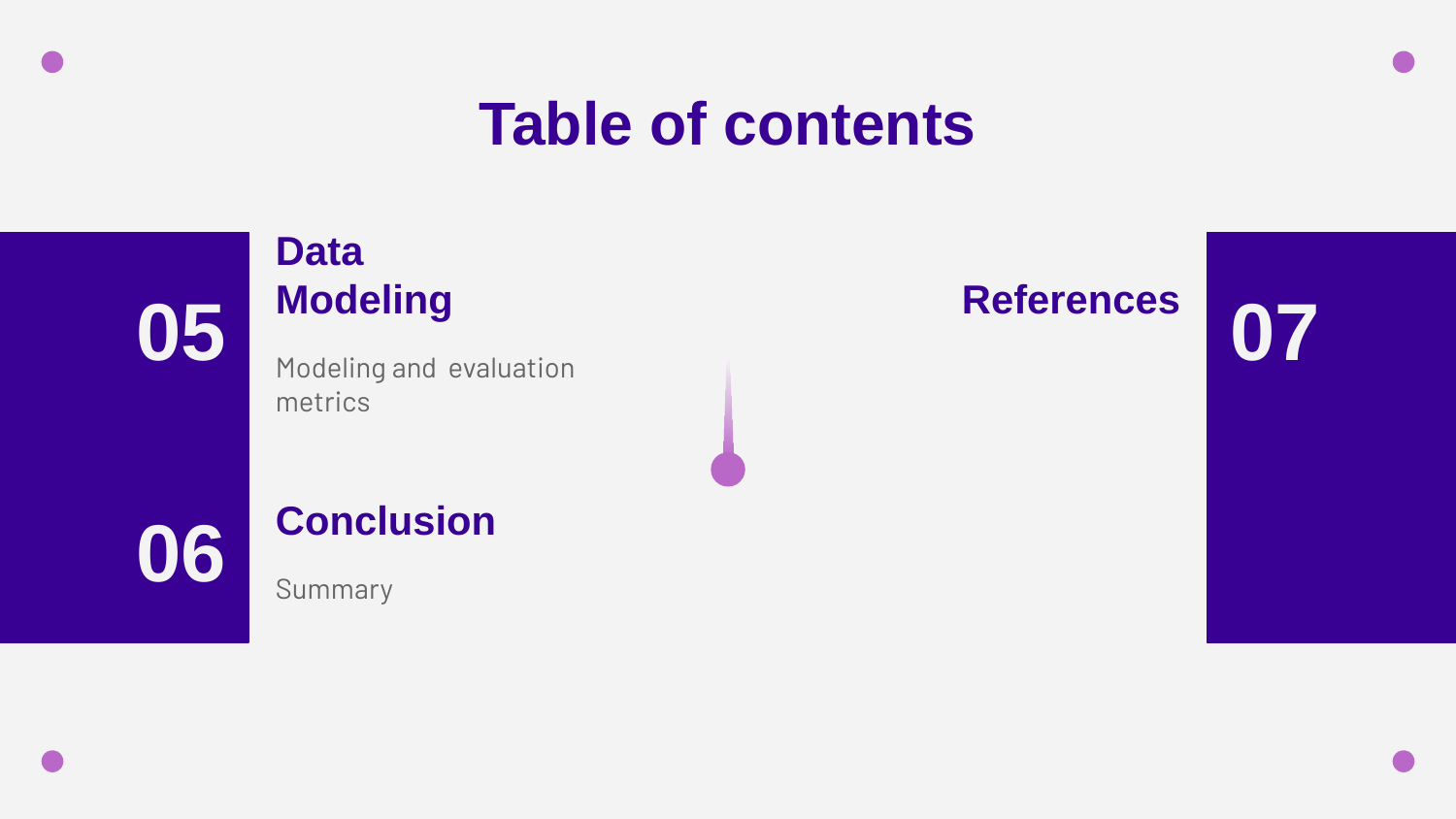

Table of contents

Data
Modeling
References
# 05
07

Modeling and  evaluation metrics
Conclusion
06
Summary